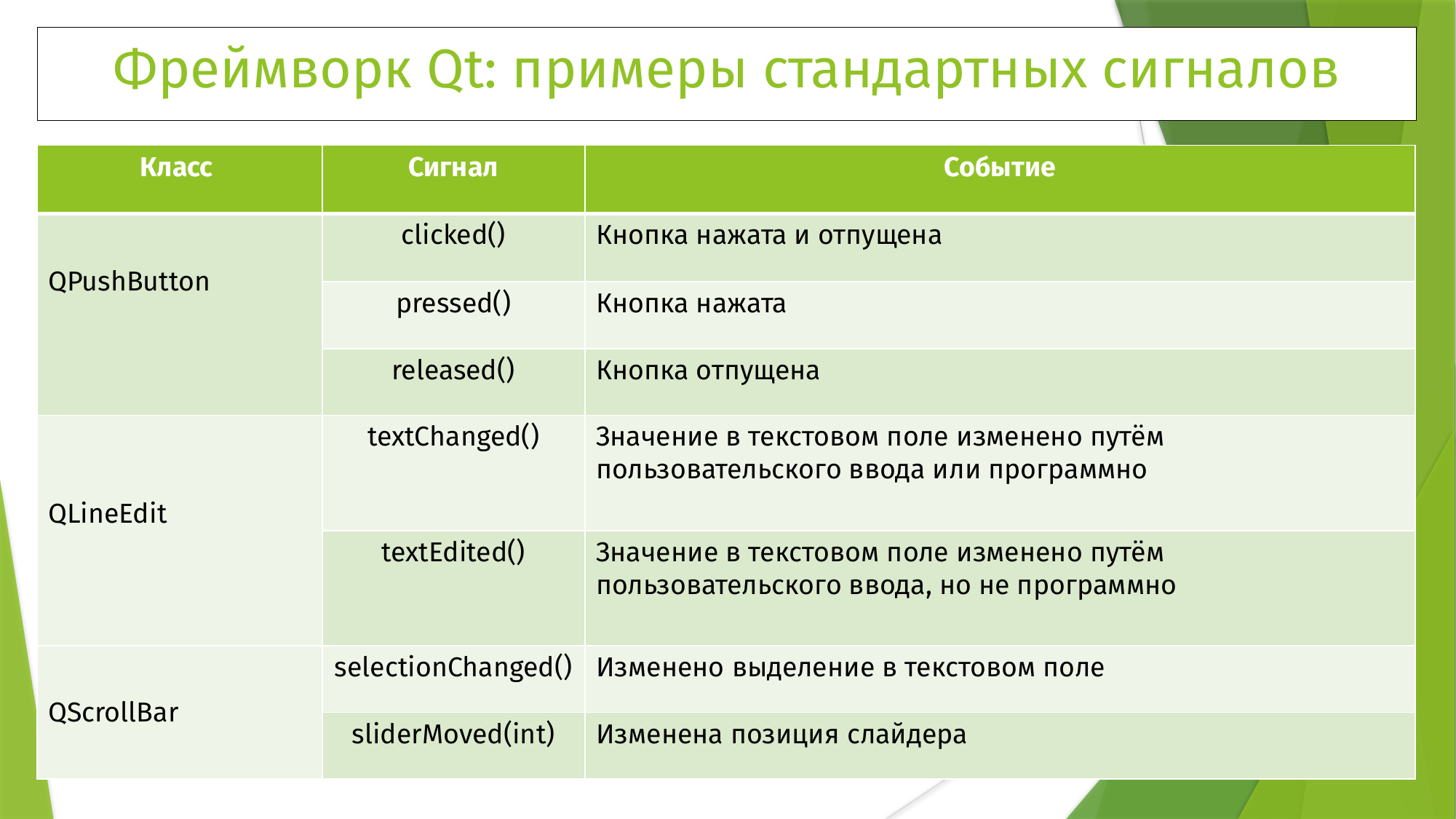

# Фреймворк Qt: примеры стандартных сигналов
| Класс | Сигнал | Событие |
| --- | --- | --- |
| QPushButton | clicked() | Кнопка нажата и отпущена |
|  | pressed() | Кнопка нажата |
|  | released() | Кнопка отпущена |
| QLineEdit | textChanged() | Значение в текстовом поле изменено путём пользовательского ввода или программно |
|  | textEdited() | Значение в текстовом поле изменено путём пользовательского ввода, но не программно |
| QScrollBar | selectionChanged() | Изменено выделение в текстовом поле |
|  | sliderMoved(int) | Изменена позиция слайдера |